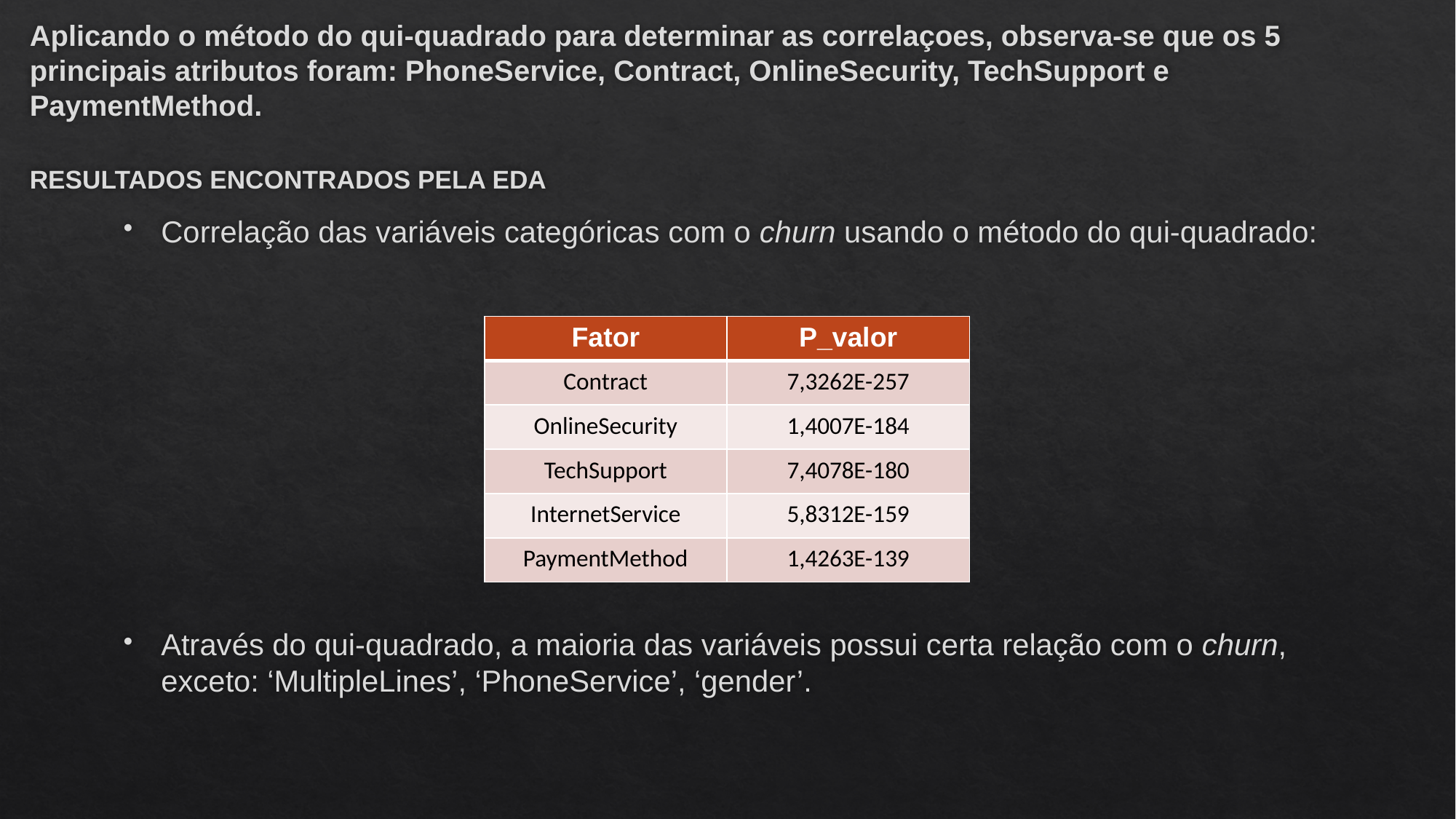

# Aplicando o método do qui-quadrado para determinar as correlaçoes, observa-se que os 5 principais atributos foram: PhoneService, Contract, OnlineSecurity, TechSupport e PaymentMethod.
RESULTADOS ENCONTRADOS PELA EDA
Correlação das variáveis categóricas com o churn usando o método do qui-quadrado:

Através do qui-quadrado, a maioria das variáveis possui certa relação com o churn, exceto: ‘MultipleLines’, ‘PhoneService’, ‘gender’.
| Fator | P\_valor |
| --- | --- |
| Contract | 7,3262E-257 |
| OnlineSecurity | 1,4007E-184 |
| TechSupport | 7,4078E-180 |
| InternetService | 5,8312E-159 |
| PaymentMethod | 1,4263E-139 |